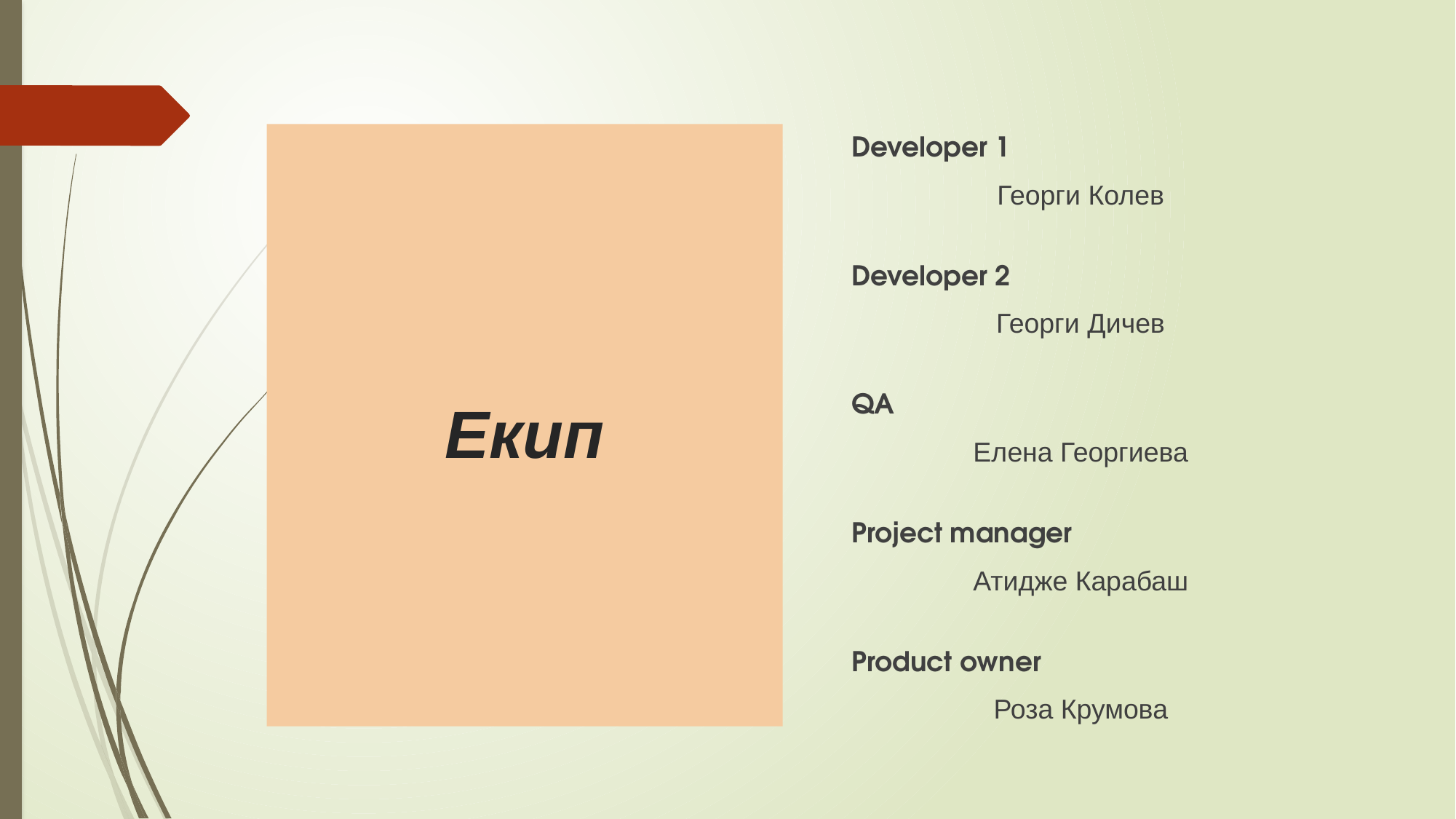

# Екип
Developer 1
Георги Колев
Developer 2
Георги Дичев
QA
Елена Георгиева
Project manager
Атидже Карабаш
Product owner
Роза Крумова